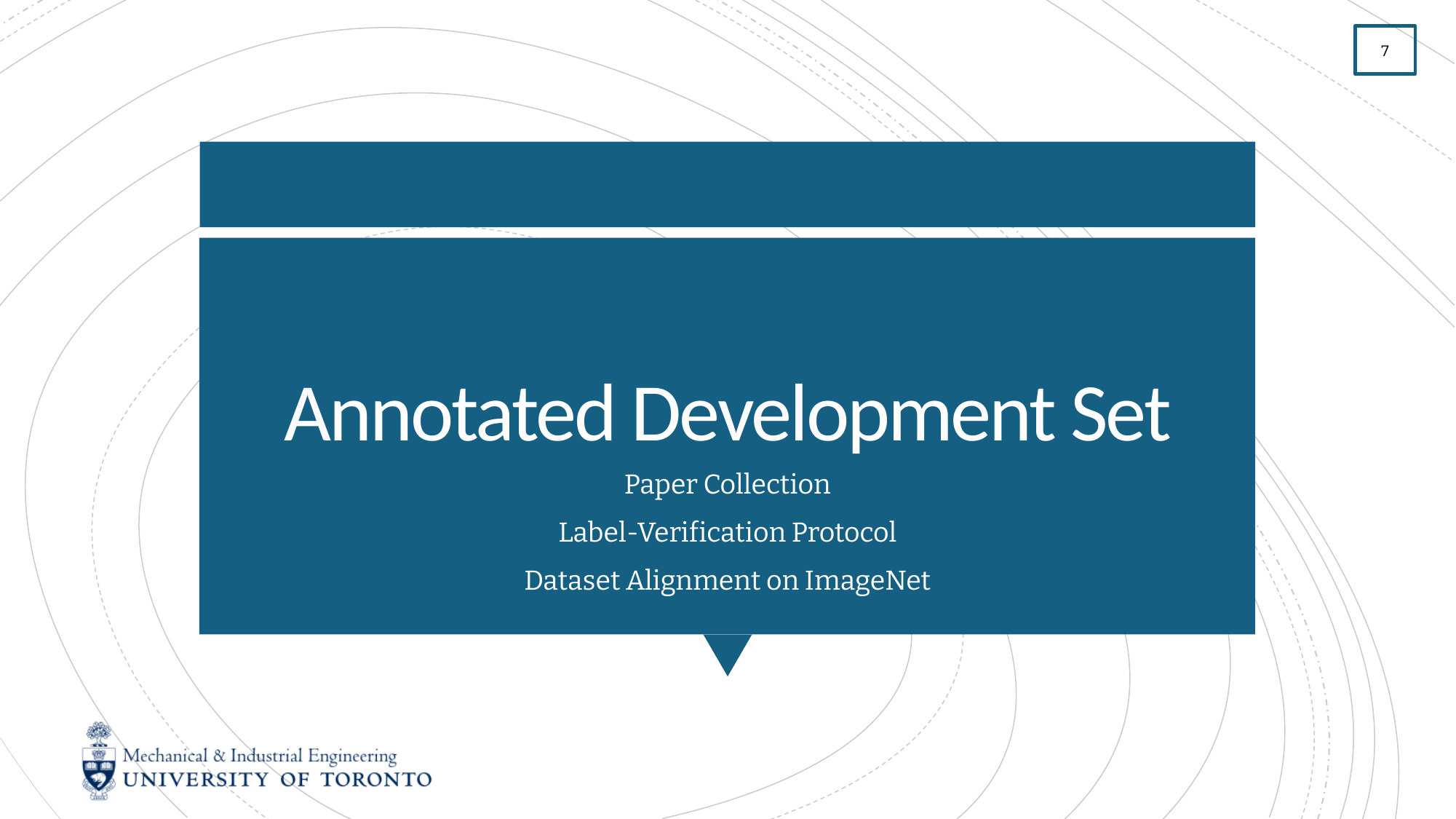

# Annotated Development Set
Paper Collection
Label-Verification Protocol
Dataset Alignment on ImageNet